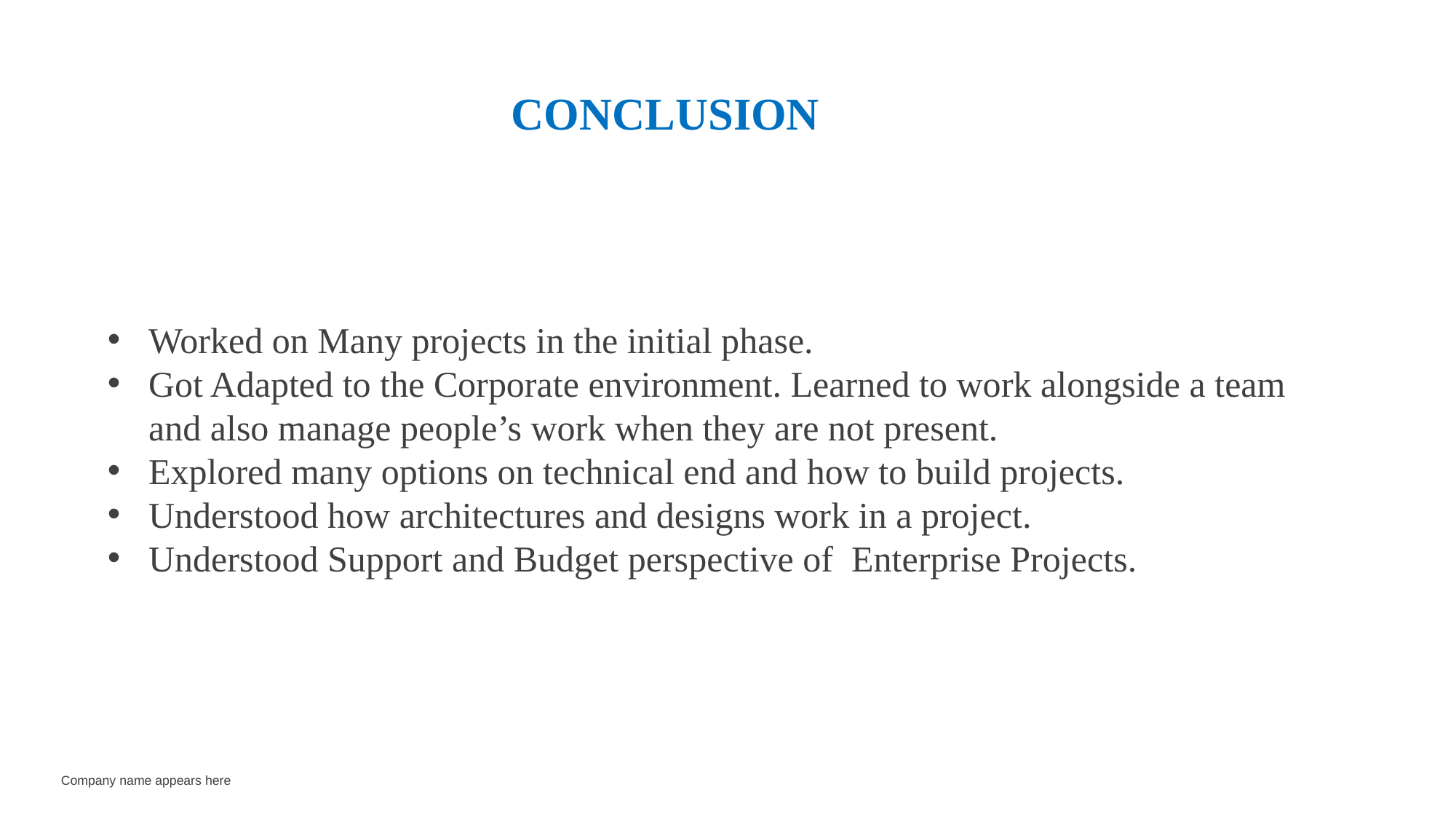

CONCLUSION
Worked on Many projects in the initial phase.
Got Adapted to the Corporate environment. Learned to work alongside a team and also manage people’s work when they are not present.
Explored many options on technical end and how to build projects.
Understood how architectures and designs work in a project.
Understood Support and Budget perspective of  Enterprise Projects.